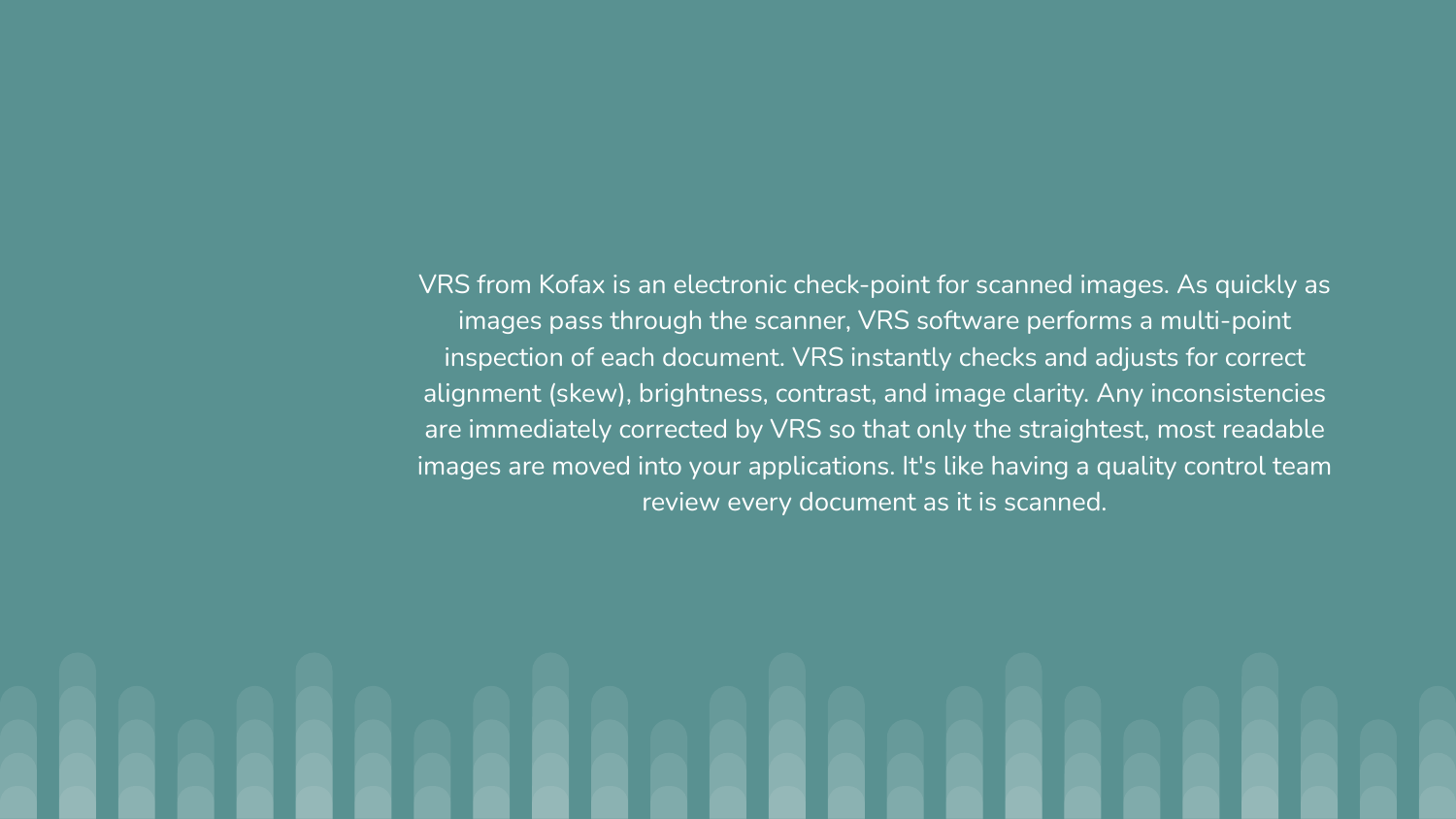

#
VRS from Kofax is an electronic check-point for scanned images. As quickly as images pass through the scanner, VRS software performs a multi-point inspection of each document. VRS instantly checks and adjusts for correct alignment (skew), brightness, contrast, and image clarity. Any inconsistencies are immediately corrected by VRS so that only the straightest, most readable images are moved into your applications. It's like having a quality control team review every document as it is scanned.